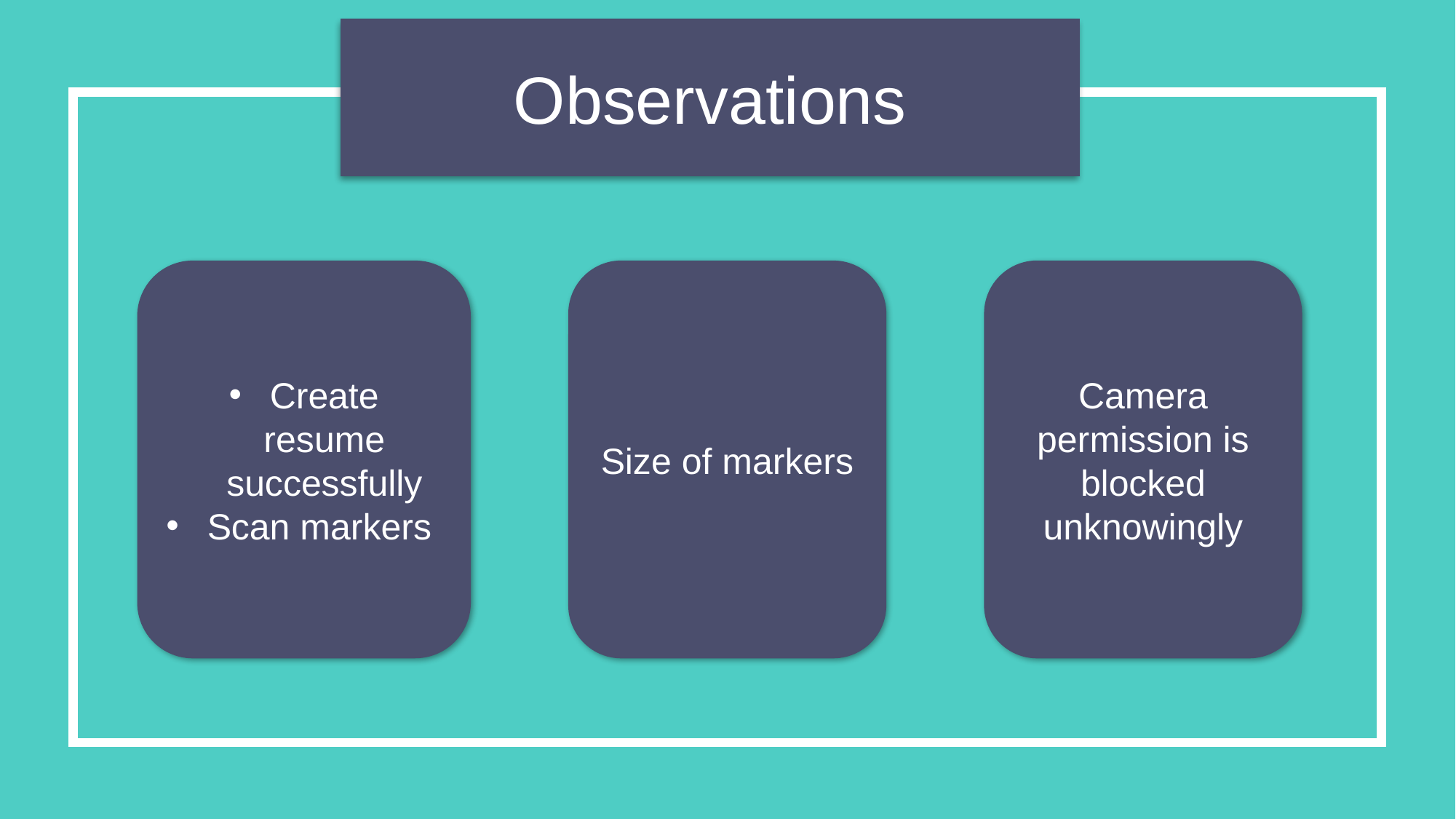

Observations

Create resume successfully
Scan markers
Size of markers
Camera permission is blocked unknowingly